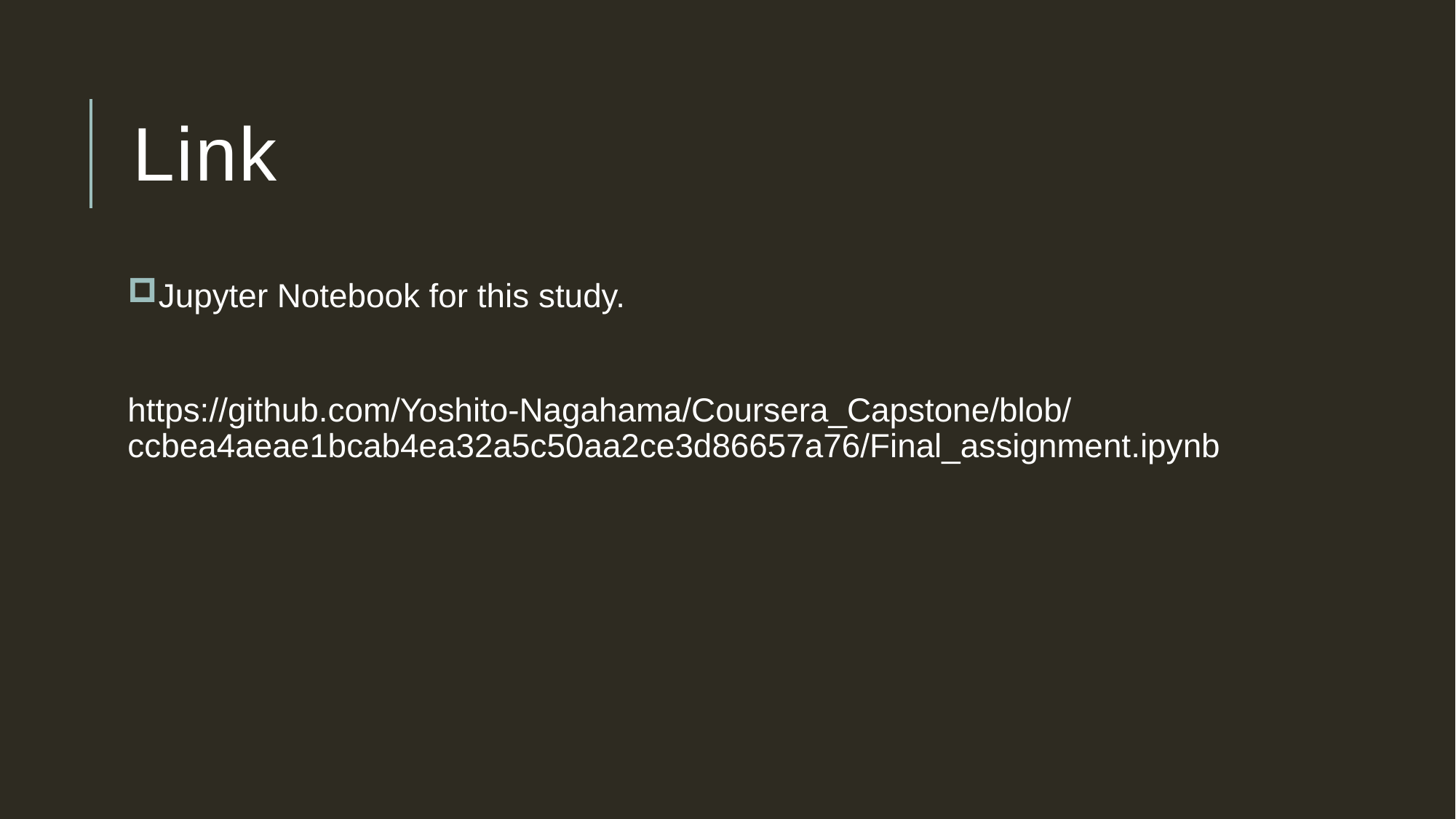

# Link
Jupyter Notebook for this study.

https://github.com/Yoshito-Nagahama/Coursera_Capstone/blob/ccbea4aeae1bcab4ea32a5c50aa2ce3d86657a76/Final_assignment.ipynb